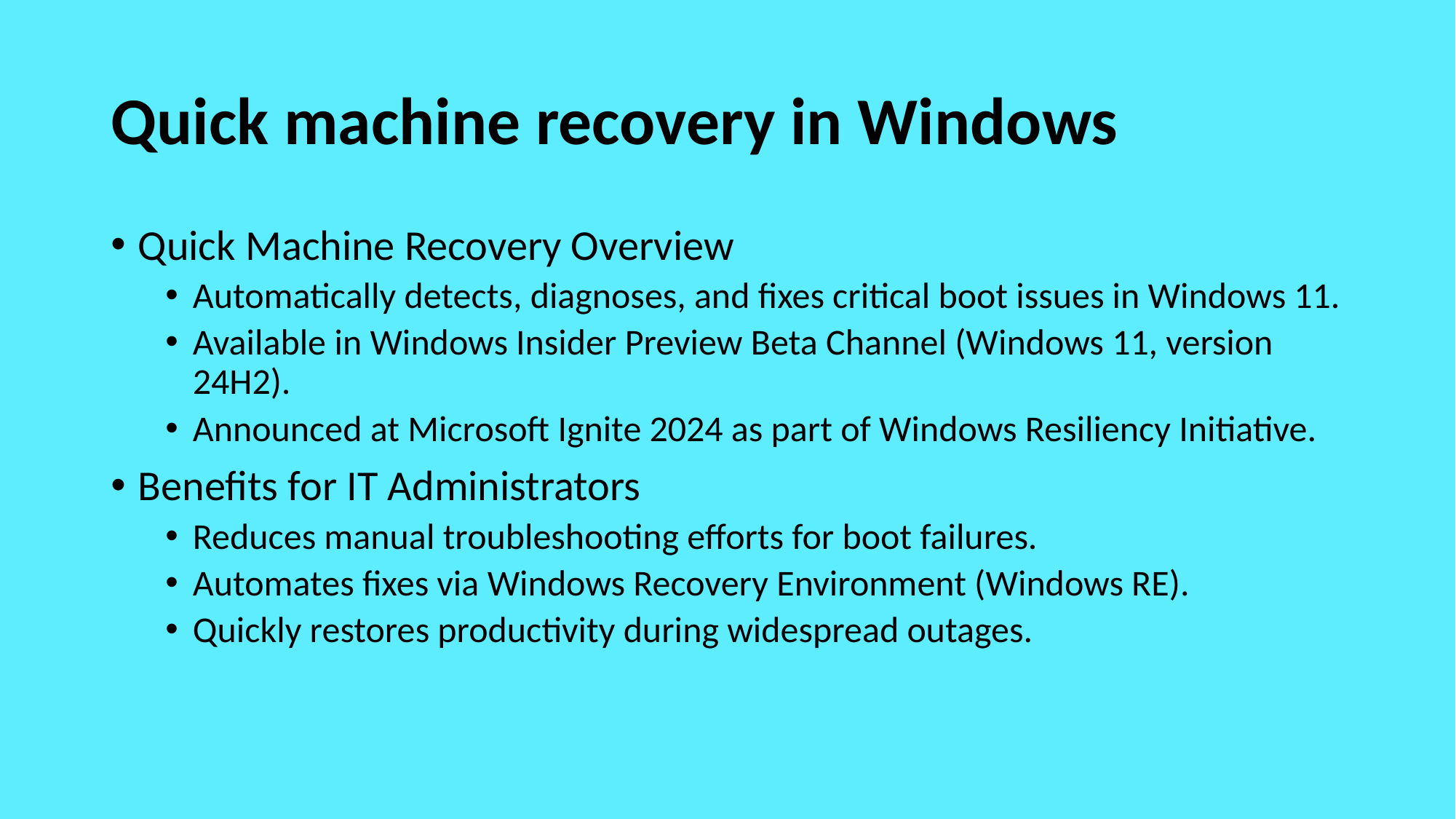

# Quick machine recovery in Windows
Quick Machine Recovery Overview
Automatically detects, diagnoses, and fixes critical boot issues in Windows 11.
Available in Windows Insider Preview Beta Channel (Windows 11, version 24H2).
Announced at Microsoft Ignite 2024 as part of Windows Resiliency Initiative.
Benefits for IT Administrators
Reduces manual troubleshooting efforts for boot failures.
Automates fixes via Windows Recovery Environment (Windows RE).
Quickly restores productivity during widespread outages.